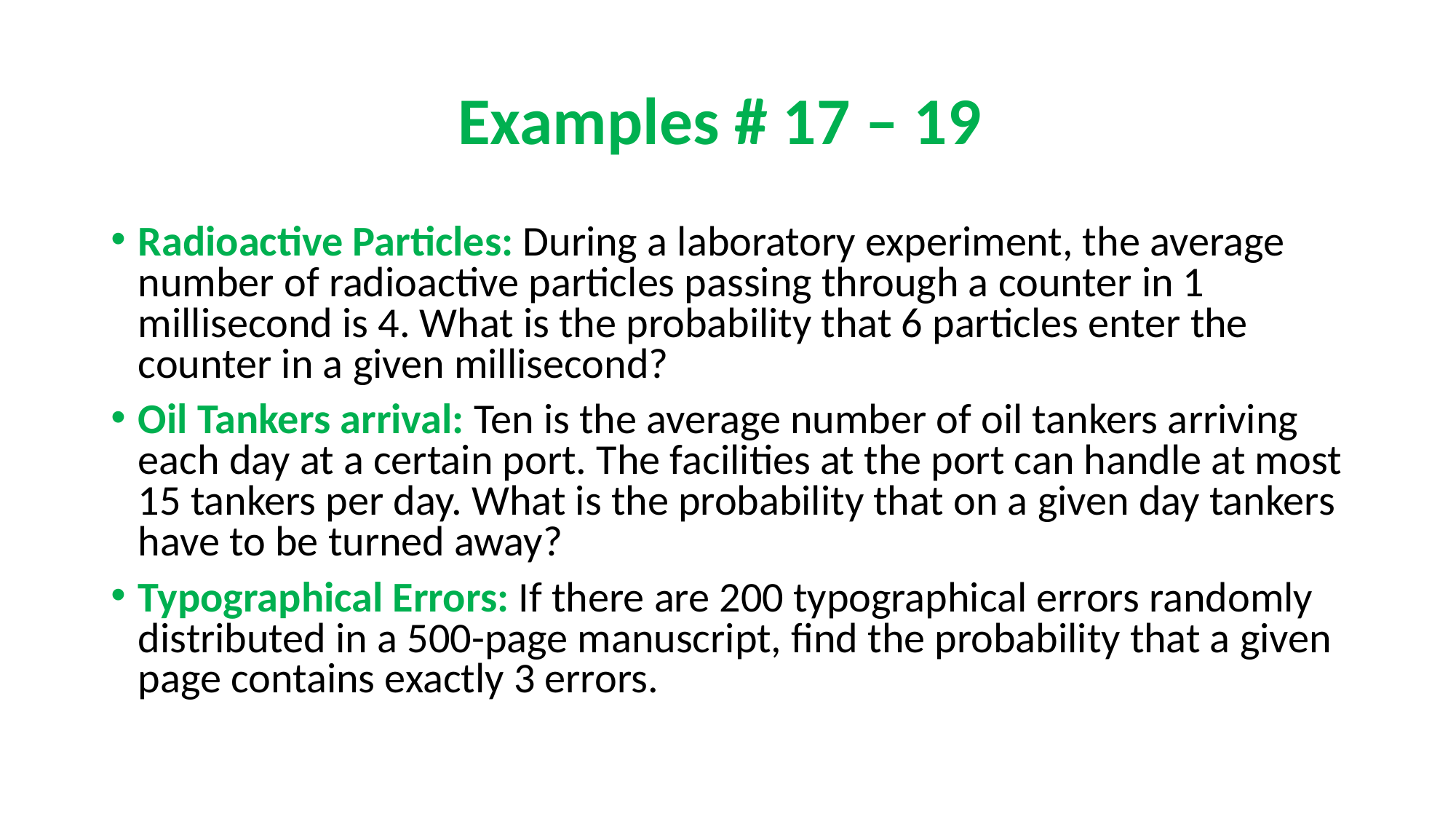

# Examples # 17 – 19
Radioactive Particles: During a laboratory experiment, the average number of radioactive particles passing through a counter in 1 millisecond is 4. What is the probability that 6 particles enter the counter in a given millisecond?
Oil Tankers arrival: Ten is the average number of oil tankers arriving each day at a certain port. The facilities at the port can handle at most 15 tankers per day. What is the probability that on a given day tankers have to be turned away?
Typographical Errors: If there are 200 typographical errors randomly distributed in a 500-page manuscript, find the probability that a given page contains exactly 3 errors.